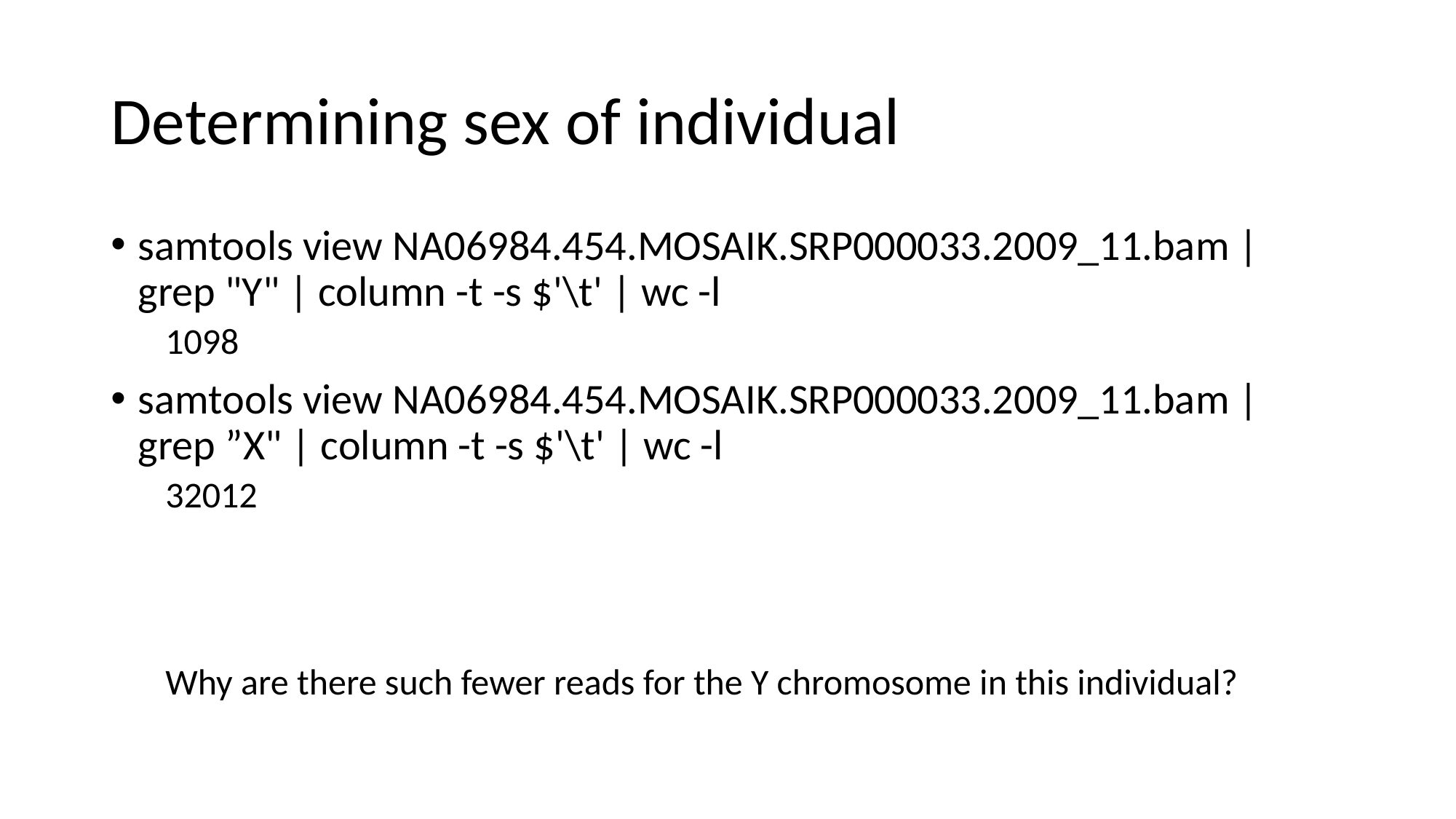

# Determining sex of individual
samtools view NA06984.454.MOSAIK.SRP000033.2009_11.bam | grep "Y" | column -t -s $'\t' | wc -l
1098
samtools view NA06984.454.MOSAIK.SRP000033.2009_11.bam | grep ”X" | column -t -s $'\t' | wc -l
32012

Why are there such fewer reads for the Y chromosome in this individual?